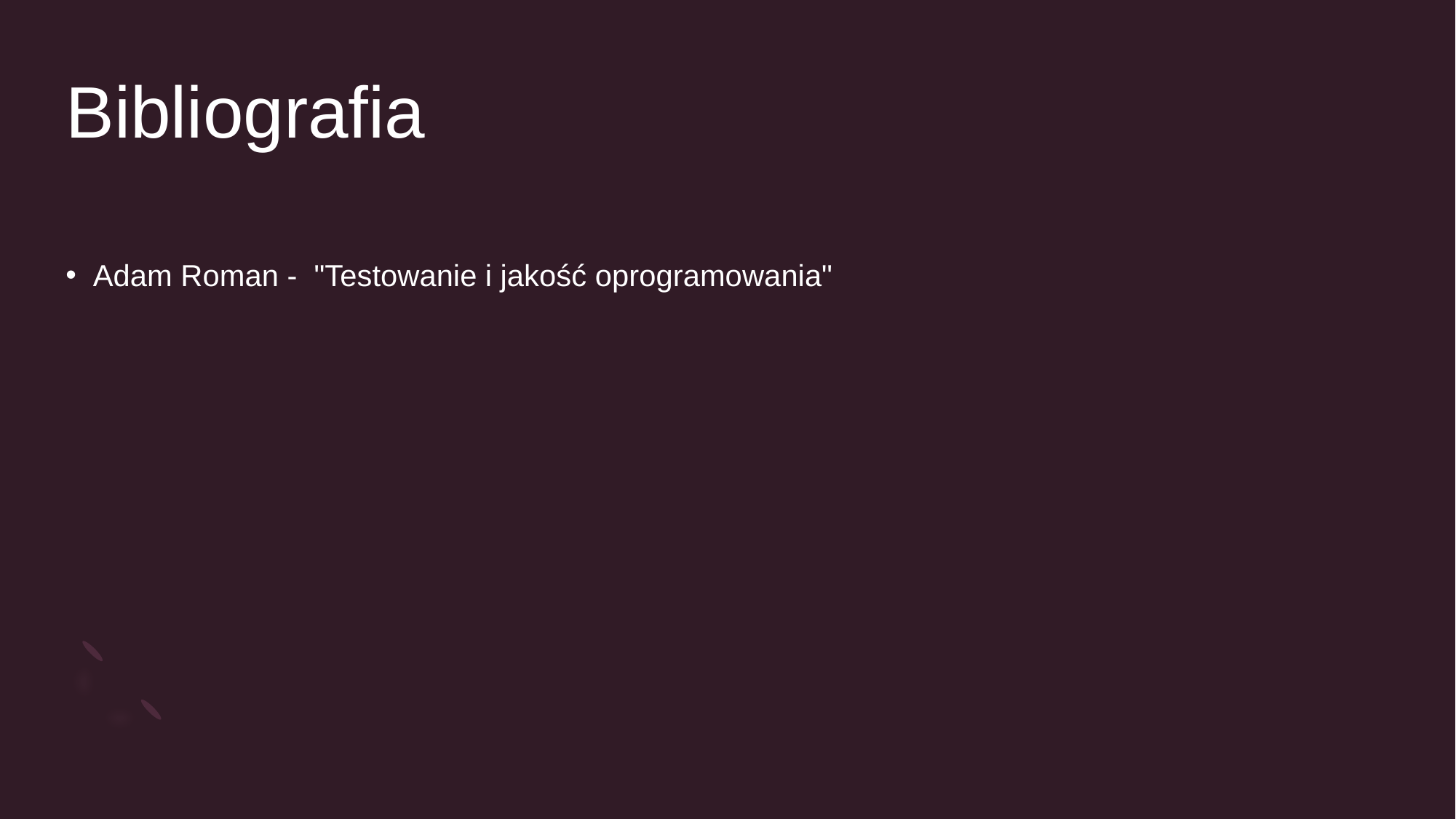

# Bibliografia
Adam Roman -  "Testowanie i jakość oprogramowania"